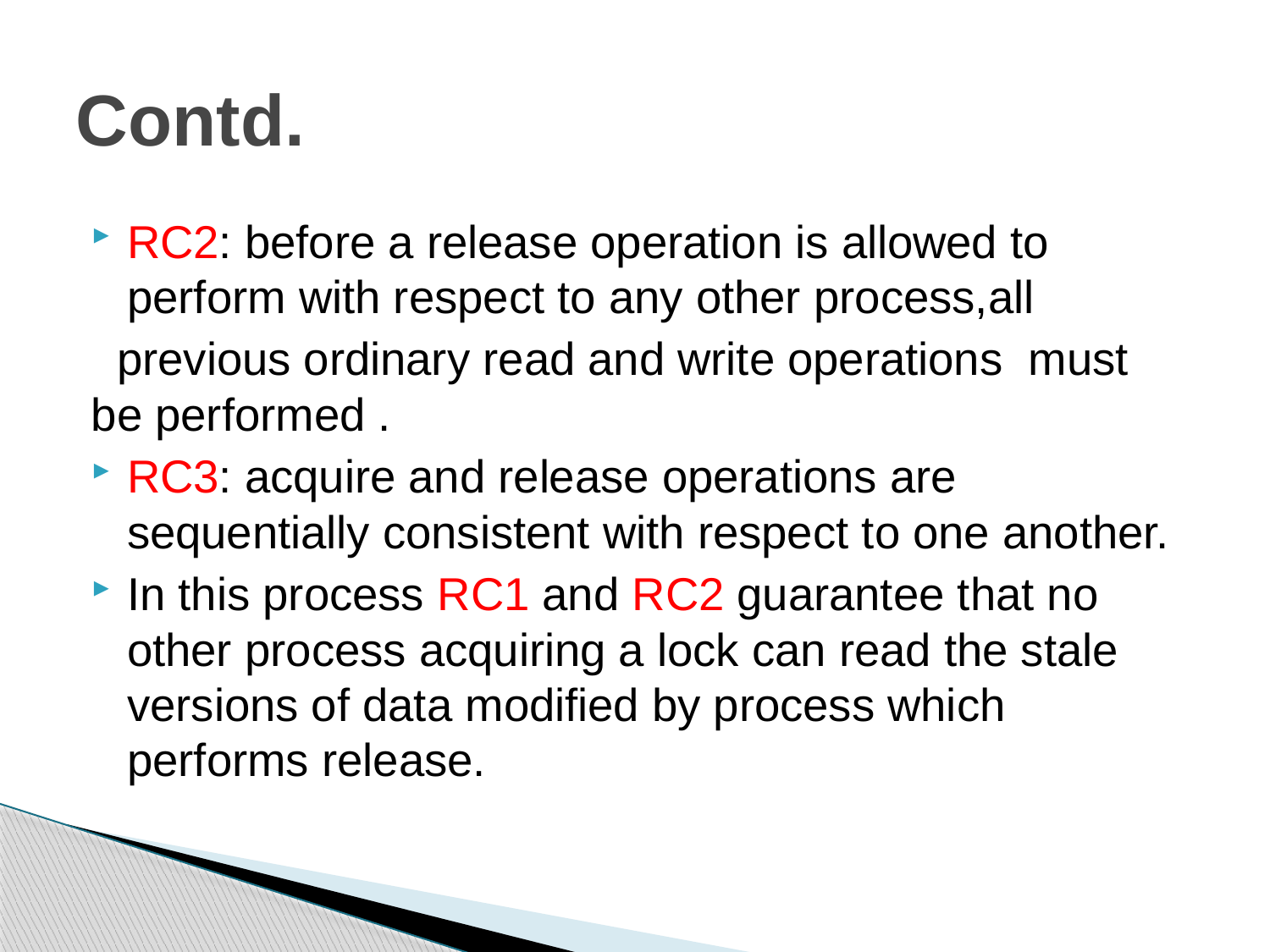

# Contd.
RC2: before a release operation is allowed to perform with respect to any other process,all
  previous ordinary read and write operations  must be performed .
RC3: acquire and release operations are sequentially consistent with respect to one another.
In this process RC1 and RC2 guarantee that no other process acquiring a lock can read the stale versions of data modified by process which performs release.